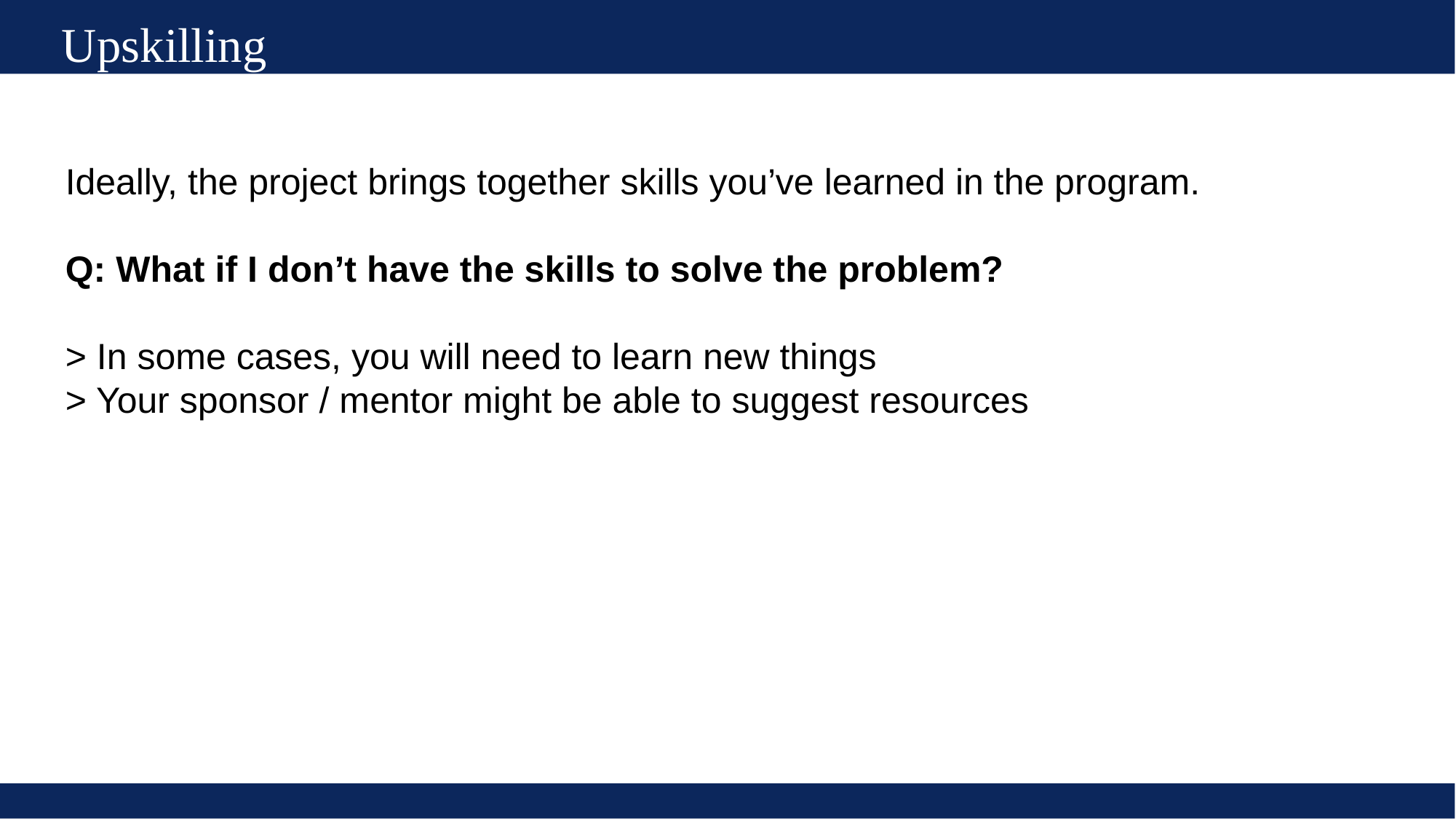

Upskilling
Ideally, the project brings together skills you’ve learned in the program.

Q: What if I don’t have the skills to solve the problem?

> In some cases, you will need to learn new things
> Your sponsor / mentor might be able to suggest resources